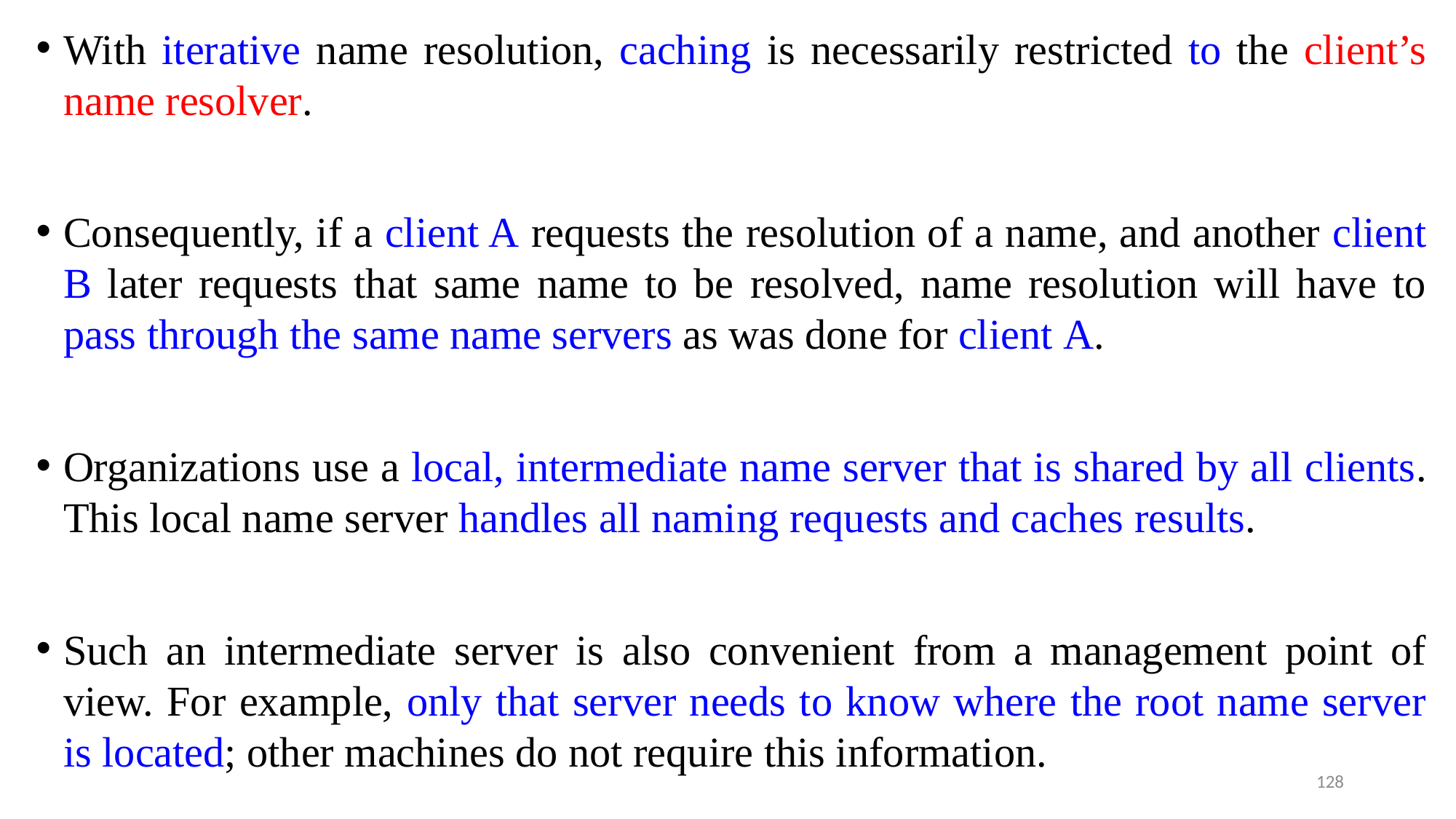

With iterative name resolution, caching is necessarily restricted to the client’s name resolver.

Consequently, if a client A requests the resolution of a name, and another client B later requests that same name to be resolved, name resolution will have to pass through the same name servers as was done for client A.

Organizations use a local, intermediate name server that is shared by all clients. This local name server handles all naming requests and caches results.

Such an intermediate server is also convenient from a management point of view. For example, only that server needs to know where the root name server is located; other machines do not require this information.
128